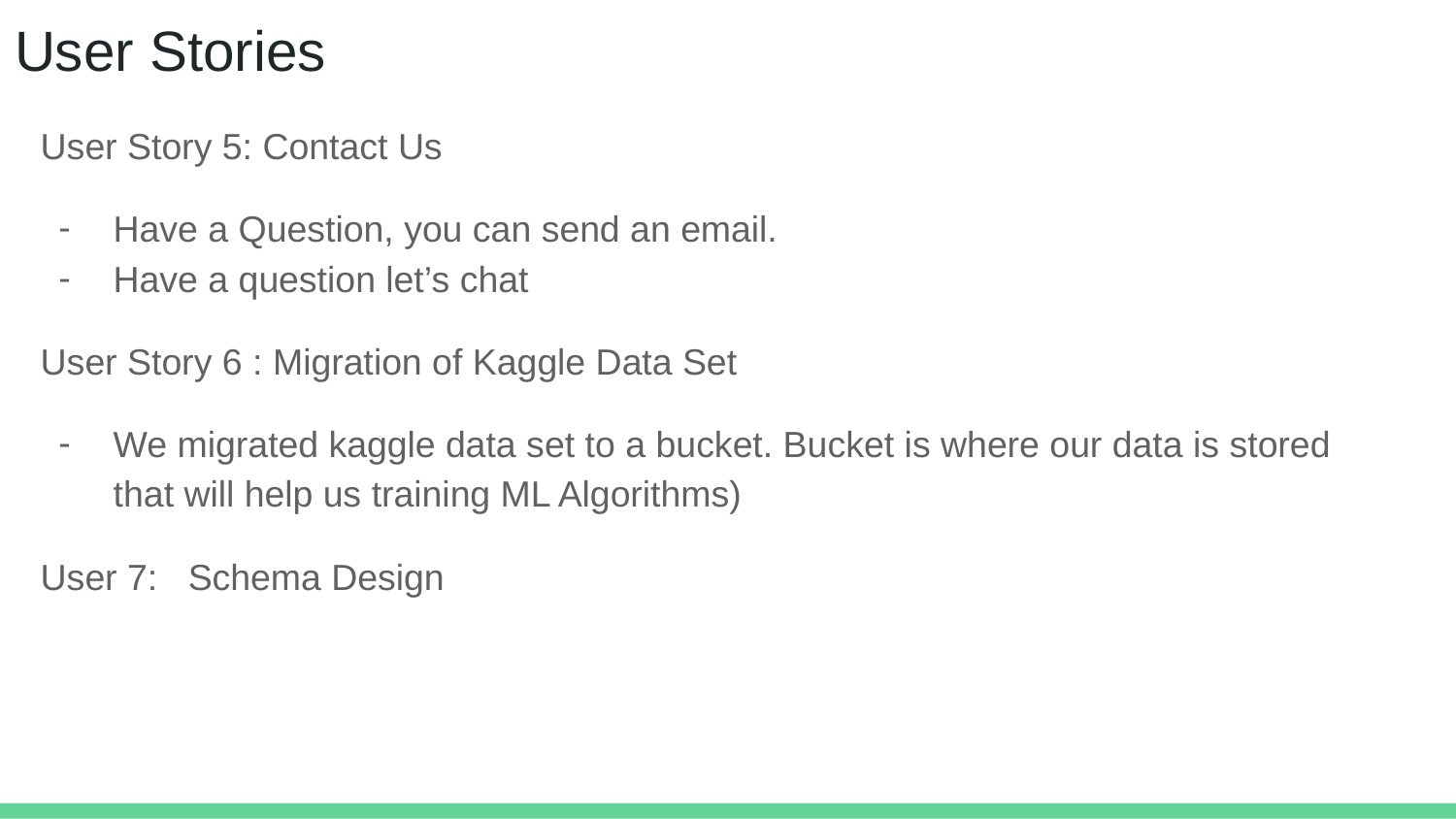

# User Stories
User Story 5: Contact Us
Have a Question, you can send an email.
Have a question let’s chat
User Story 6 : Migration of Kaggle Data Set
We migrated kaggle data set to a bucket. Bucket is where our data is stored that will help us training ML Algorithms)
User 7:   Schema Design